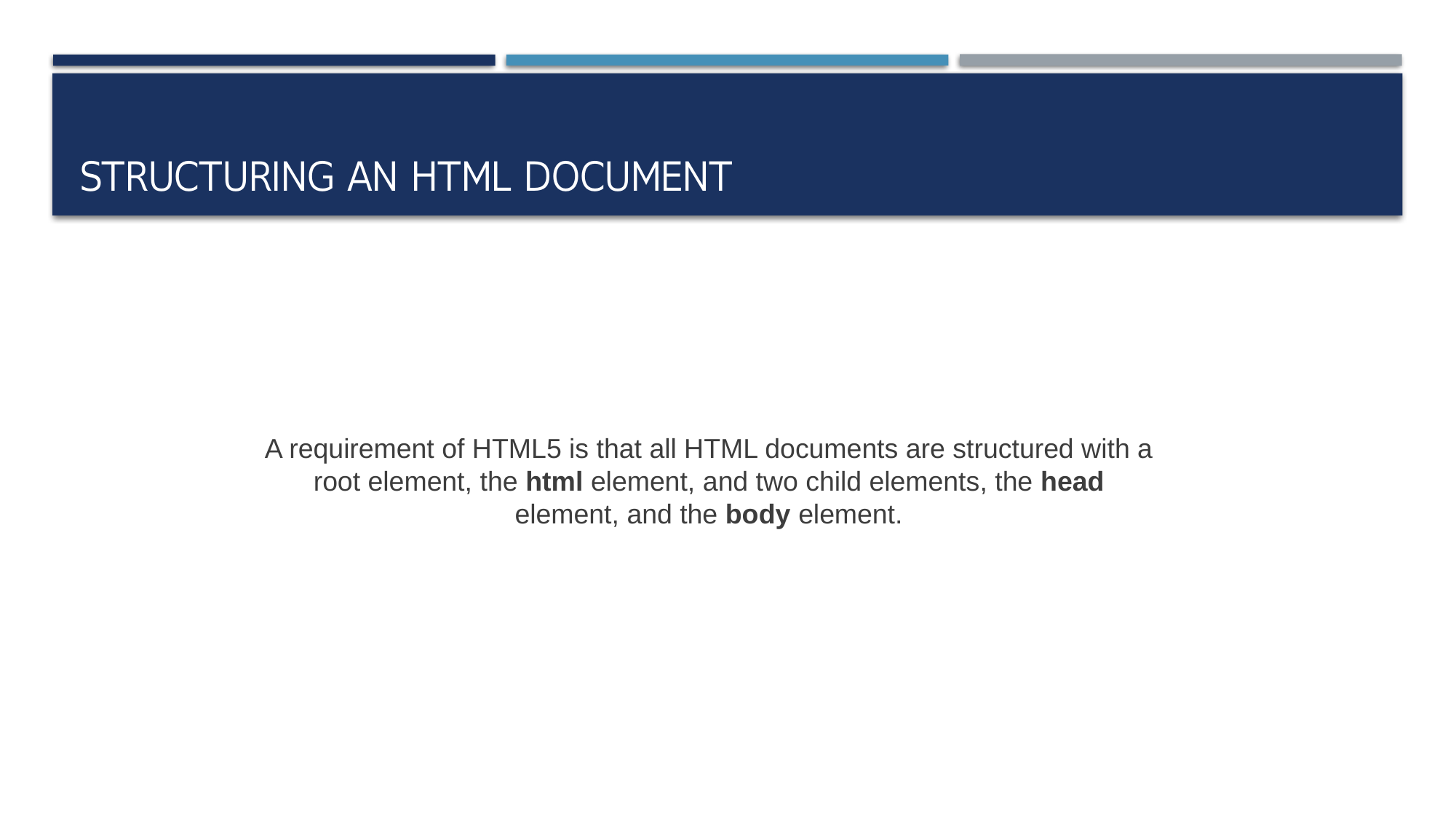

# Structuring an HTML Document
A requirement of HTML5 is that all HTML documents are structured with a root element, the html element, and two child elements, the head element, and the body element.